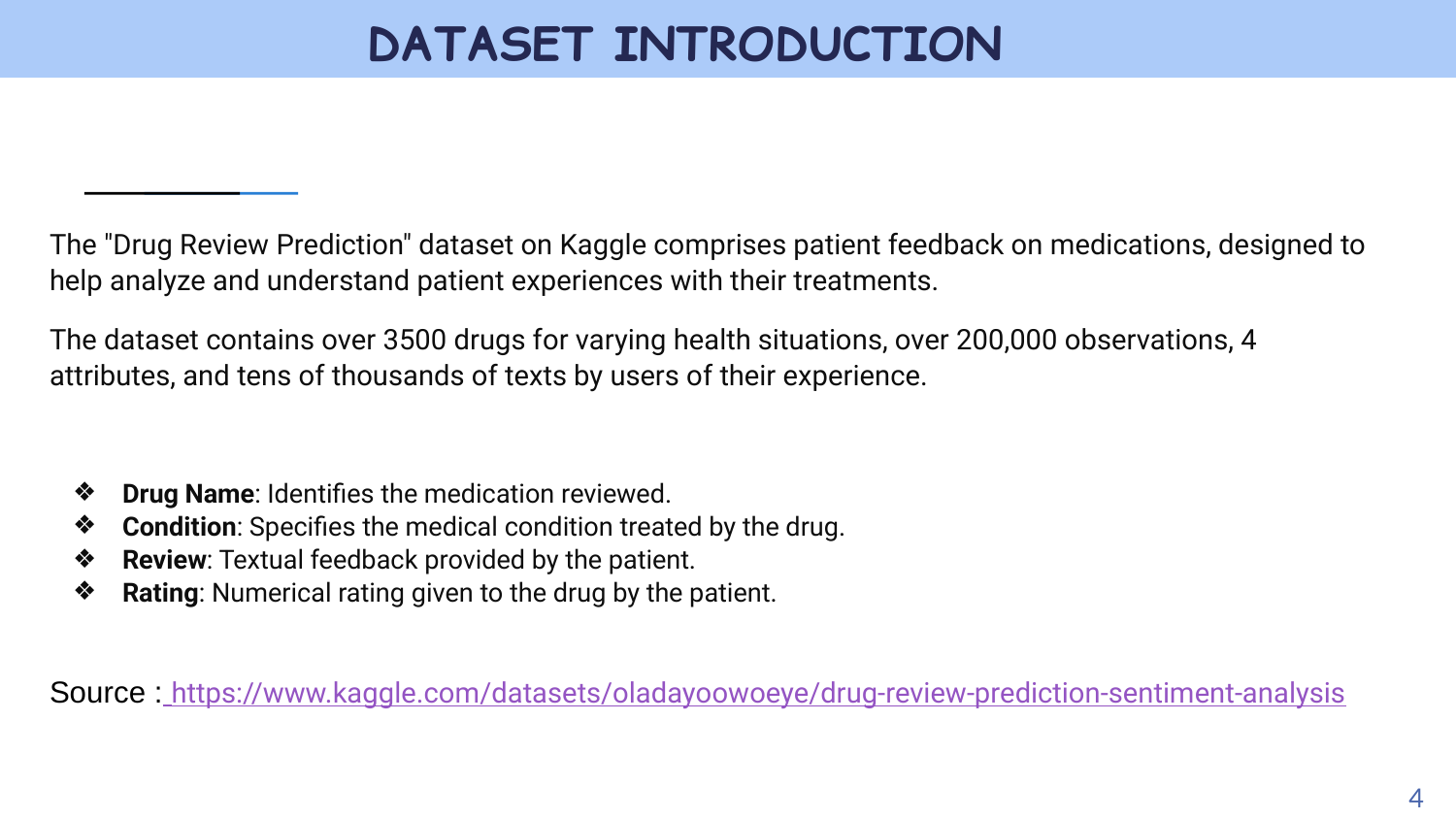

# DATASET INTRODUCTION
The "Drug Review Prediction" dataset on Kaggle comprises patient feedback on medications, designed to help analyze and understand patient experiences with their treatments.
The dataset contains over 3500 drugs for varying health situations, over 200,000 observations, 4 attributes, and tens of thousands of texts by users of their experience.

Drug Name: Identifies the medication reviewed.
Condition: Specifies the medical condition treated by the drug.
Review: Textual feedback provided by the patient.
Rating: Numerical rating given to the drug by the patient.

Source : https://www.kaggle.com/datasets/oladayoowoeye/drug-review-prediction-sentiment-analysis
4